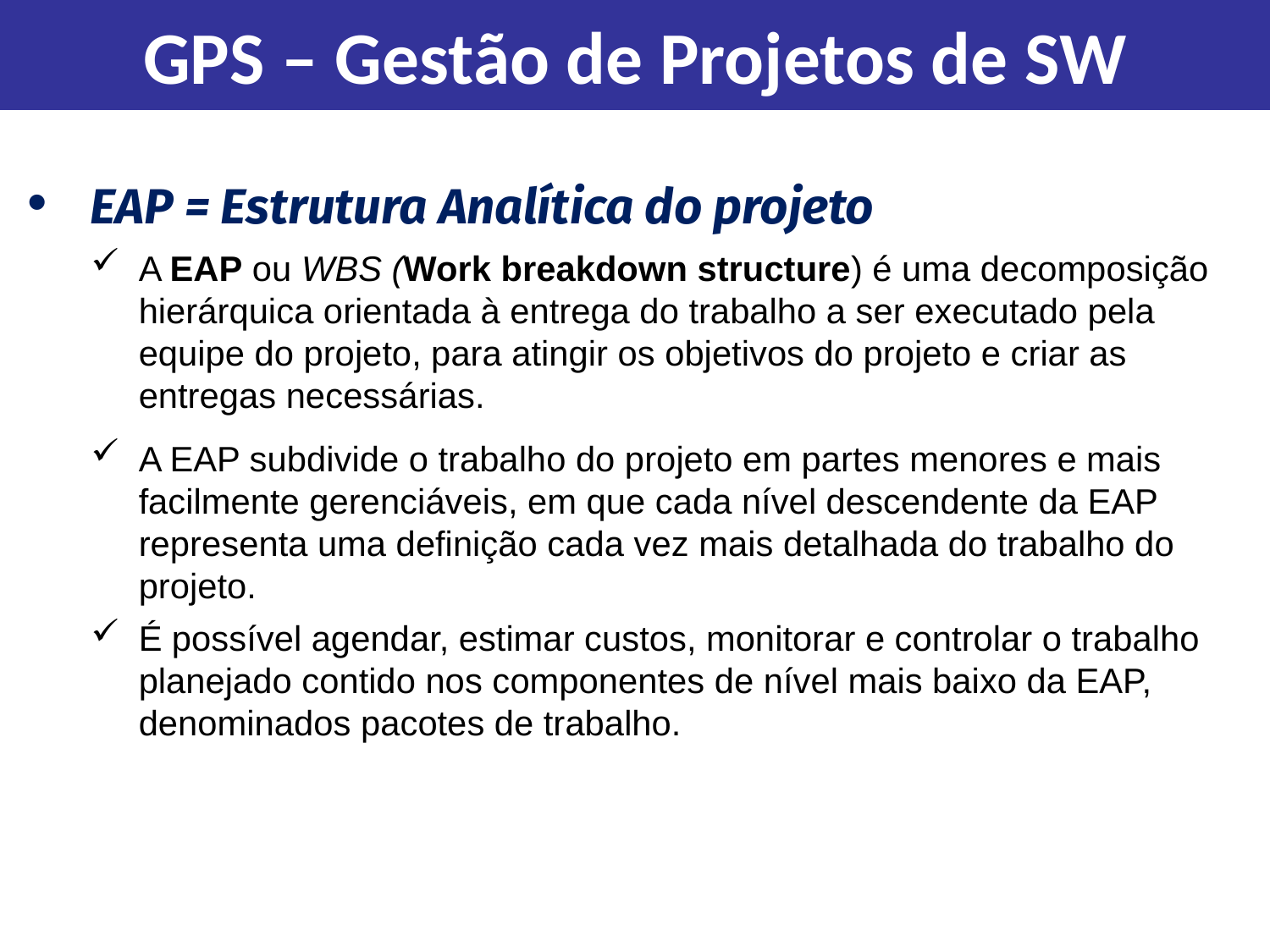

GPS – Gestão de Projetos de SW
  EAP = Estrutura Analítica do projeto
A EAP ou WBS (Work breakdown structure) é uma decomposição hierárquica orientada à entrega do trabalho a ser executado pela equipe do projeto, para atingir os objetivos do projeto e criar as entregas necessárias.
A EAP subdivide o trabalho do projeto em partes menores e mais facilmente gerenciáveis, em que cada nível descendente da EAP representa uma definição cada vez mais detalhada do trabalho do projeto.
É possível agendar, estimar custos, monitorar e controlar o trabalho planejado contido nos componentes de nível mais baixo da EAP, denominados pacotes de trabalho.